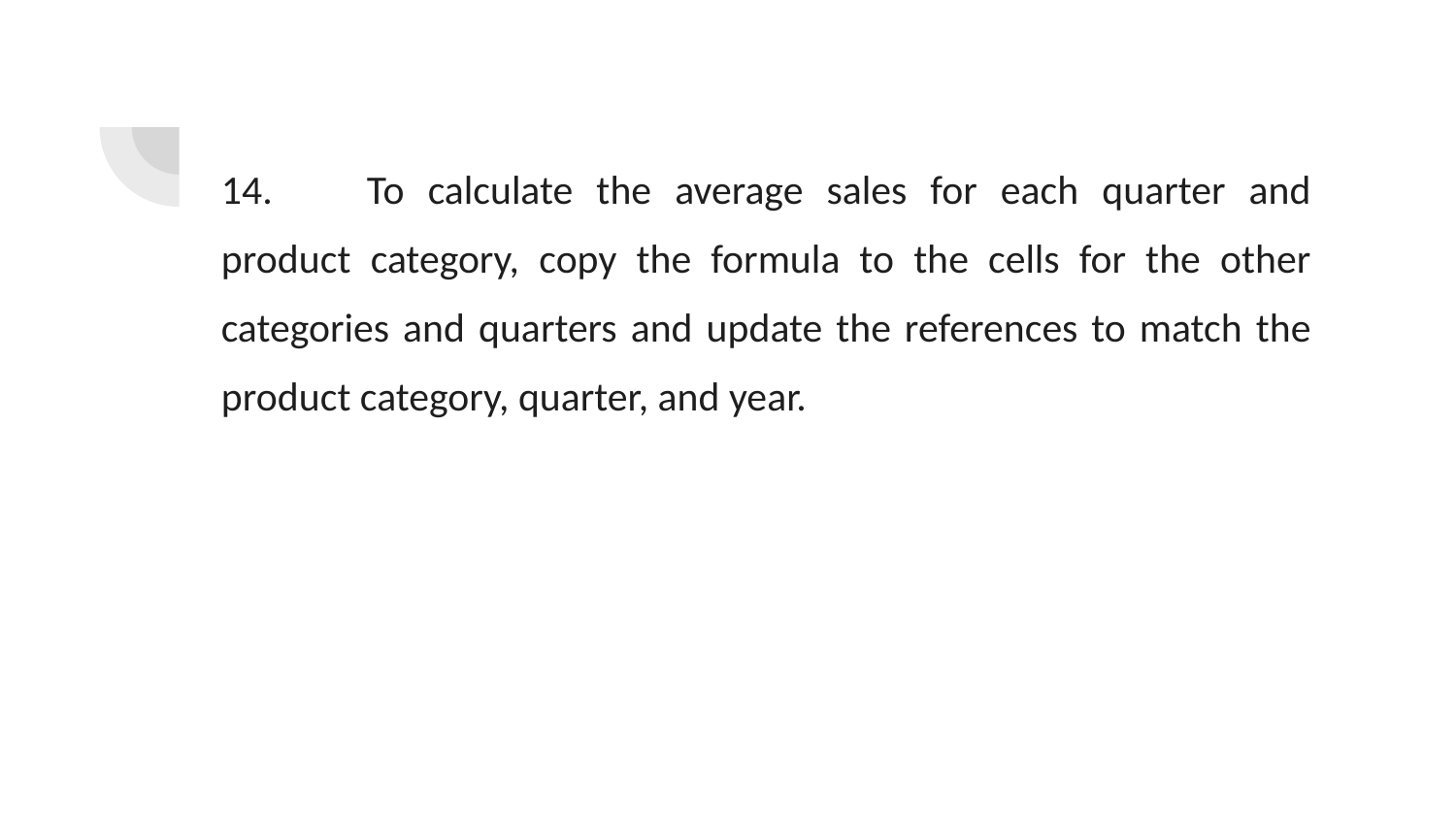

14.	To calculate the average sales for each quarter and product category, copy the formula to the cells for the other categories and quarters and update the references to match the product category, quarter, and year.